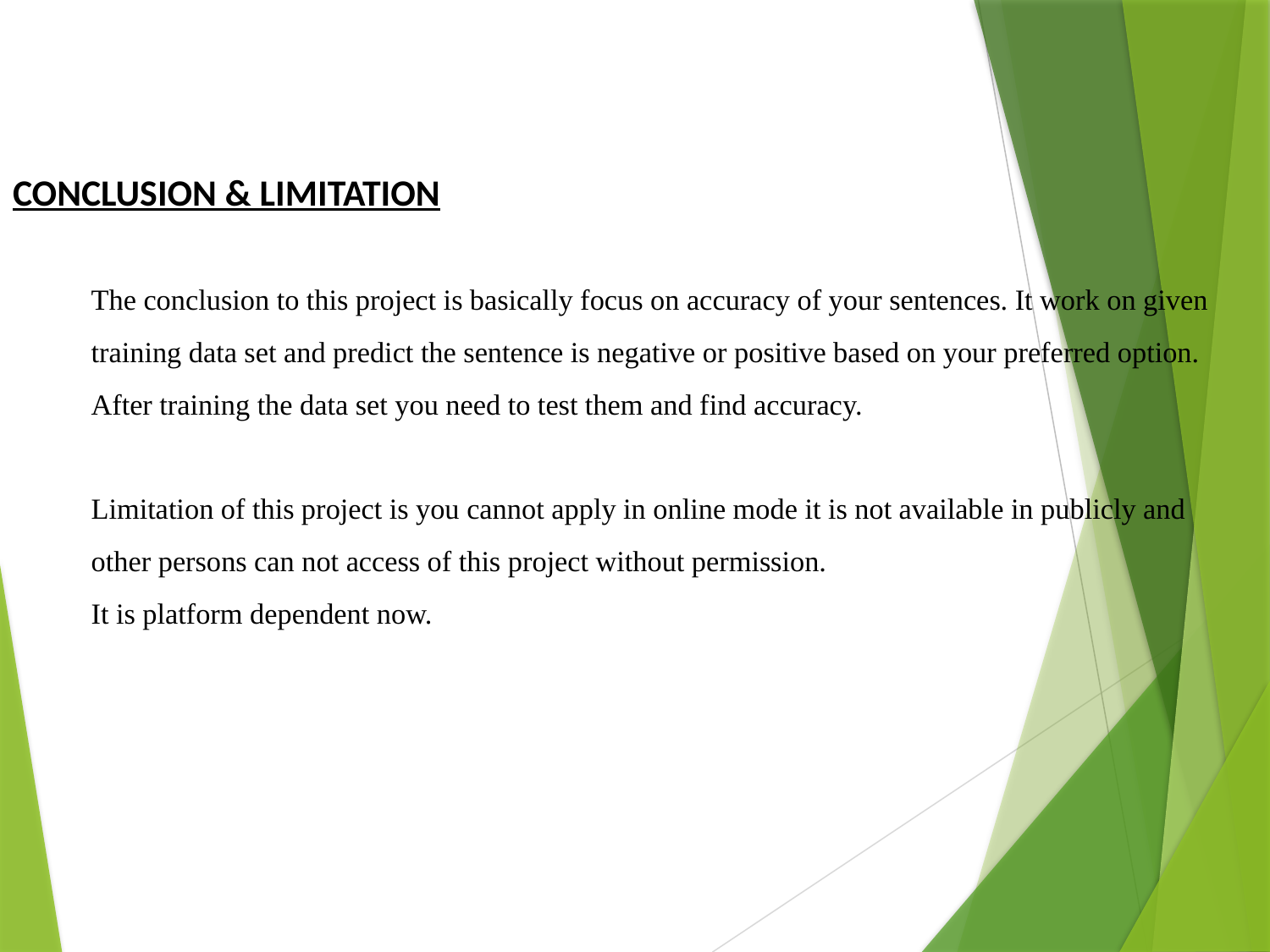

CONCLUSION & LIMITATION
The conclusion to this project is basically focus on accuracy of your sentences. It work on given training data set and predict the sentence is negative or positive based on your preferred option. After training the data set you need to test them and find accuracy.

Limitation of this project is you cannot apply in online mode it is not available in publicly and other persons can not access of this project without permission.
It is platform dependent now.